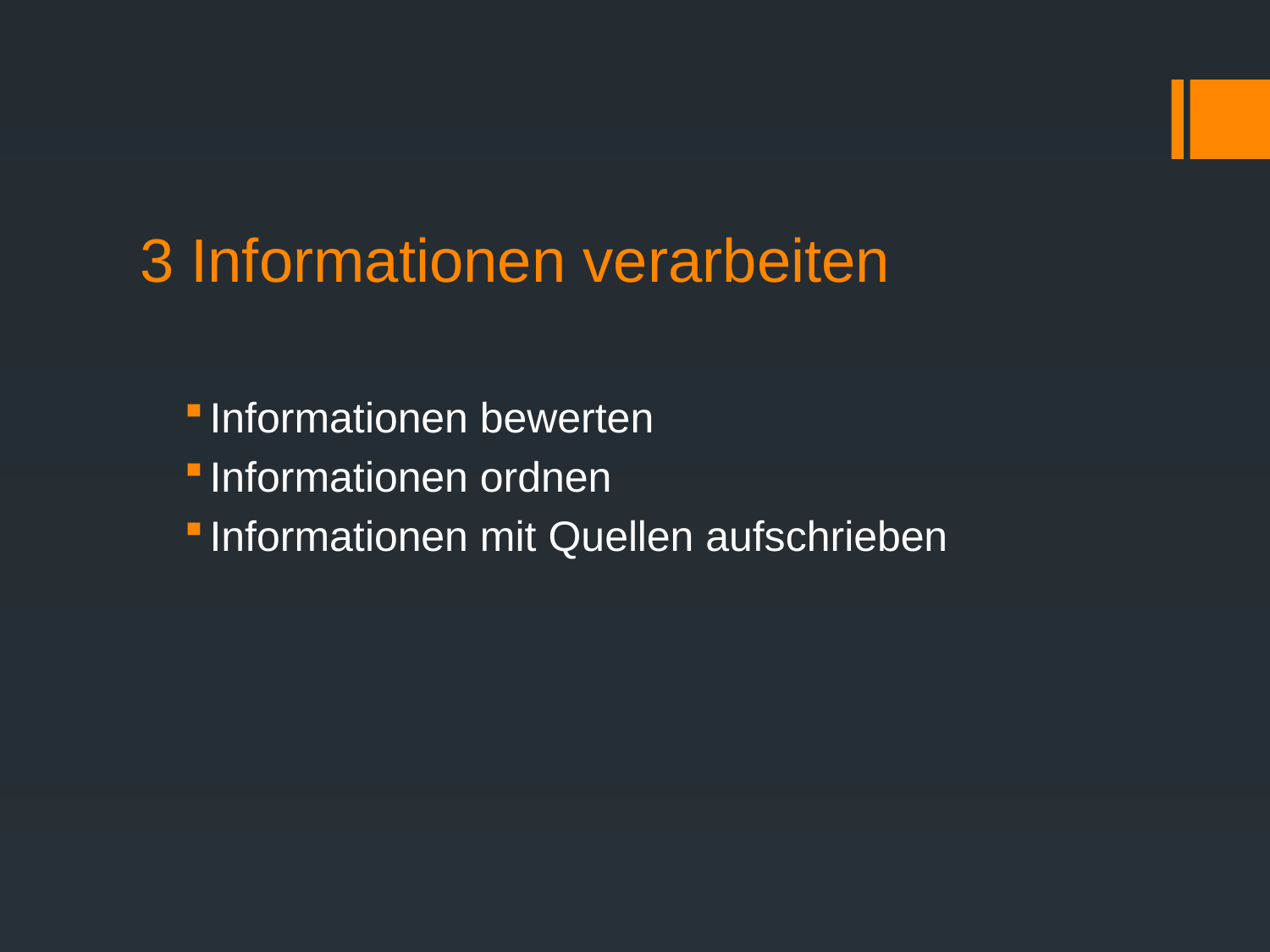

# 3 Informationen verarbeiten
Informationen bewerten
Informationen ordnen
Informationen mit Quellen aufschrieben